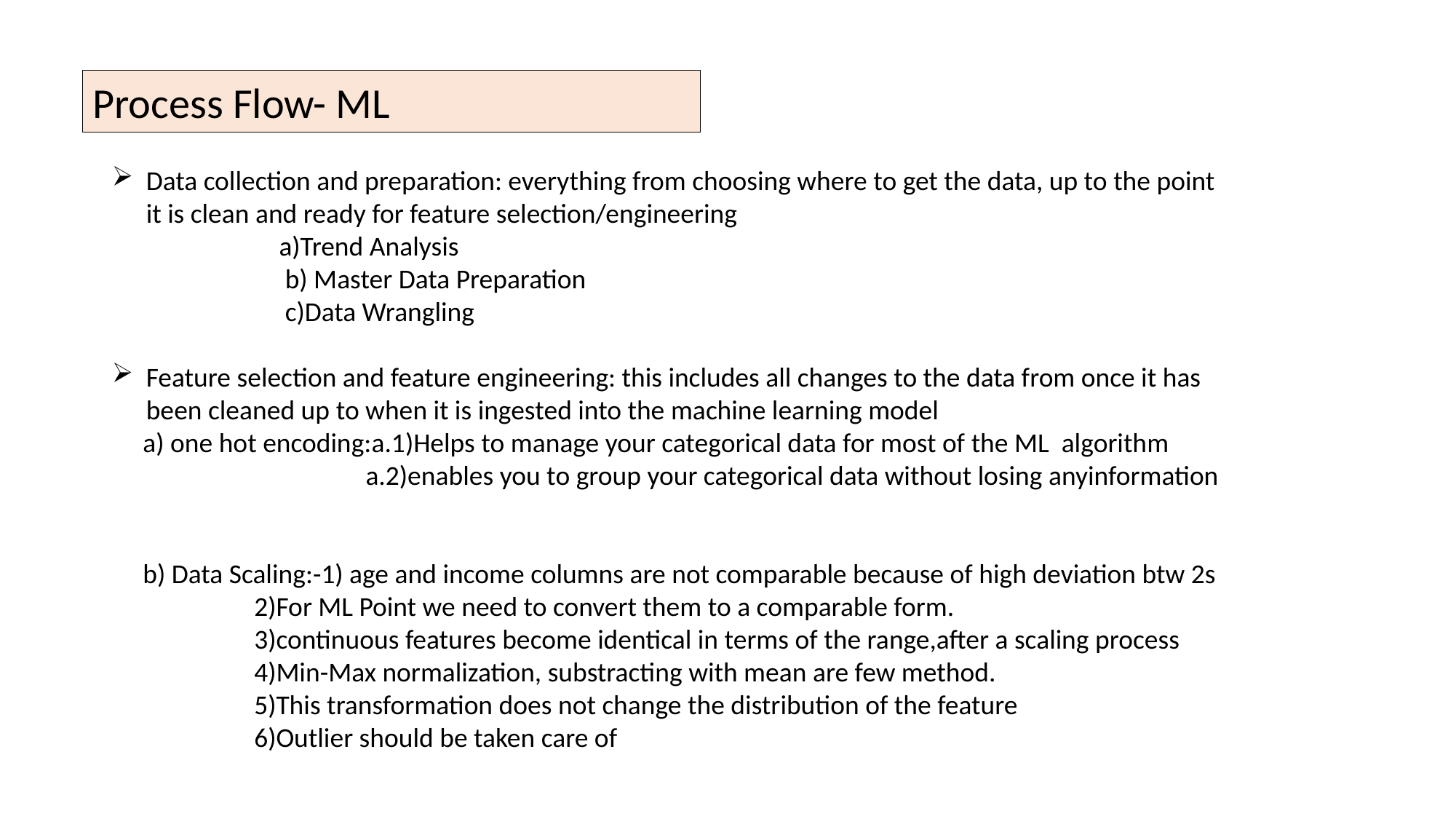

Process Flow- ML
Data collection and preparation: everything from choosing where to get the data, up to the point it is clean and ready for feature selection/engineering
                           a)Trend Analysis
                            b) Master Data Preparation
                            c)Data Wrangling

Feature selection and feature engineering: this includes all changes to the data from once it has been cleaned up to when it is ingested into the machine learning model
     a) one hot encoding:a.1)Helps to manage your categorical data for most of the ML  algorithm
                                         a.2)enables you to group your categorical data without losing anyinformation

     b) Data Scaling:-1) age and income columns are not comparable because of high deviation btw 2s
                       2)For ML Point we need to convert them to a comparable form.
                       3)continuous features become identical in terms of the range,after a scaling process
                       4)Min-Max normalization, substracting with mean are few method.
                       5)This transformation does not change the distribution of the feature
                       6)Outlier should be taken care of